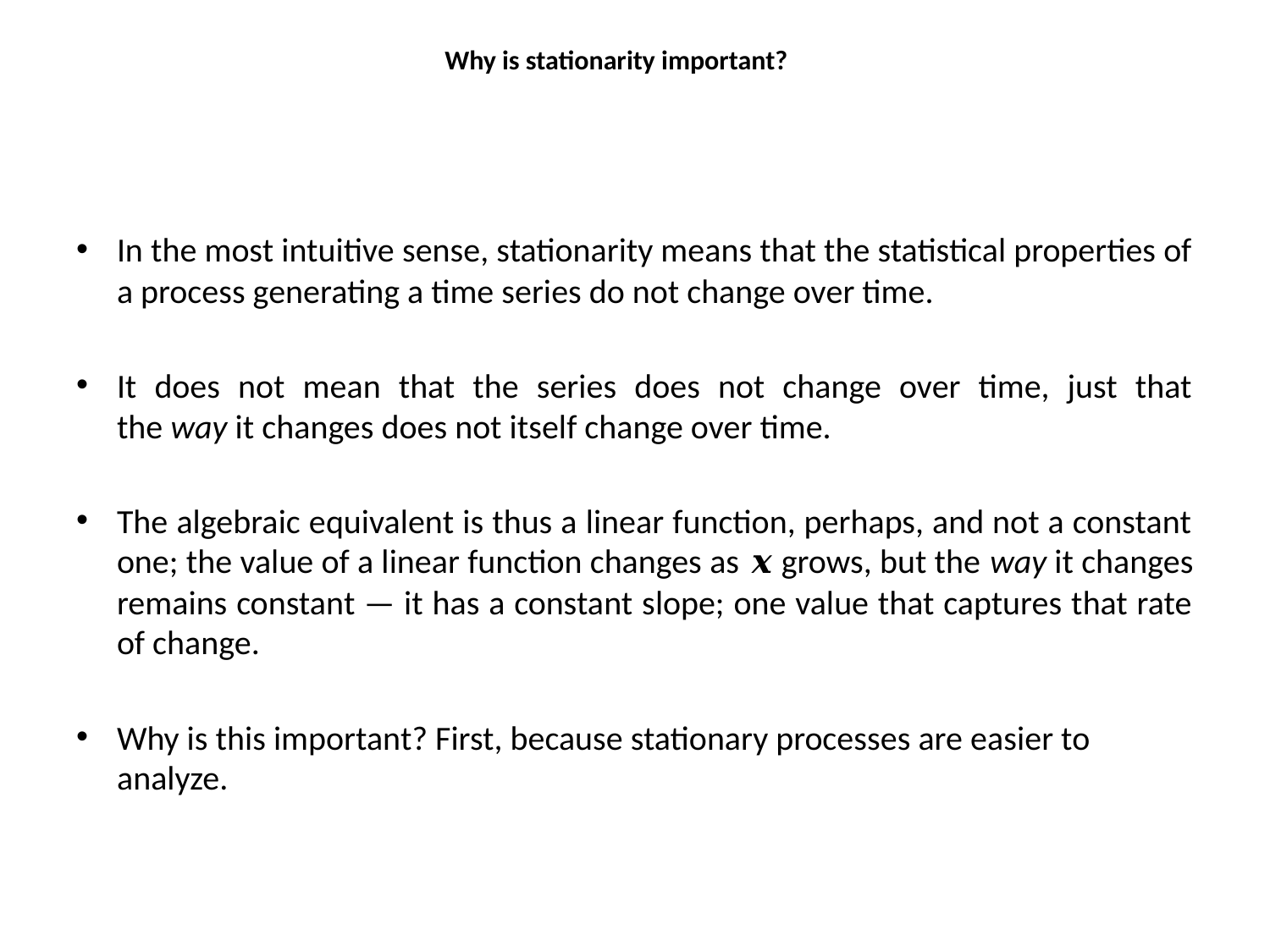

# Why is stationarity important?
In the most intuitive sense, stationarity means that the statistical properties of a process generating a time series do not change over time.

It does not mean that the series does not change over time, just that the way it changes does not itself change over time.

The algebraic equivalent is thus a linear function, perhaps, and not a constant one; the value of a linear function changes as 𝒙 grows, but the way it changes remains constant — it has a constant slope; one value that captures that rate of change.

Why is this important? First, because stationary processes are easier to analyze.